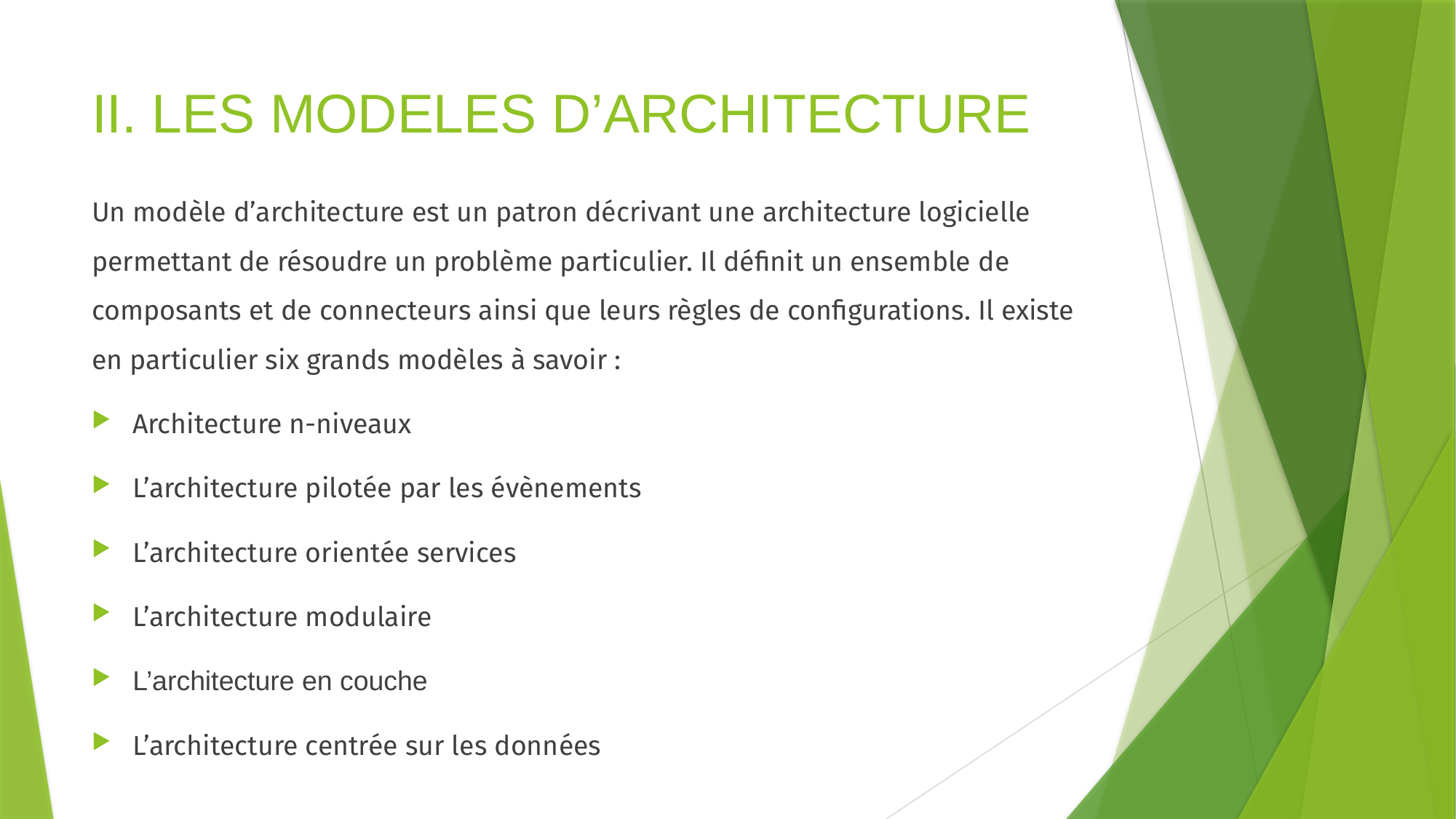

# II. LES MODELES D’ARCHITECTURE
Un modèle d’architecture est un patron décrivant une architecture logicielle permettant de résoudre un problème particulier. Il définit un ensemble de composants et de connecteurs ainsi que leurs règles de configurations. Il existe en particulier six grands modèles à savoir :
Architecture n-niveaux
L’architecture pilotée par les évènements
L’architecture orientée services
L’architecture modulaire
L’architecture en couche
L’architecture centrée sur les données